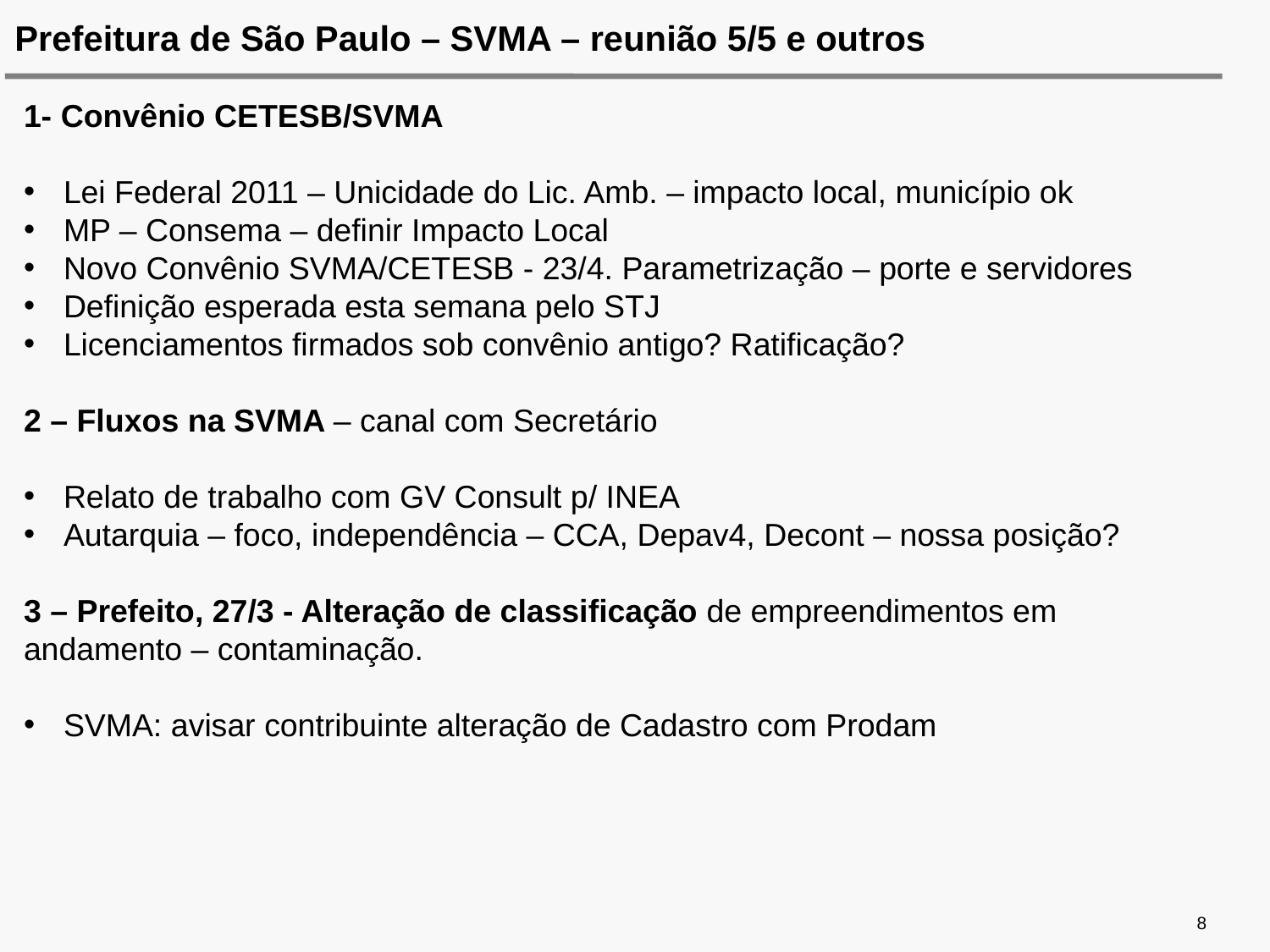

Prefeitura de São Paulo – SVMA – reunião 5/5 e outros

1- Convênio CETESB/SVMA

Lei Federal 2011 – Unicidade do Lic. Amb. – impacto local, município ok
MP – Consema – definir Impacto Local
Novo Convênio SVMA/CETESB - 23/4. Parametrização – porte e servidores
Definição esperada esta semana pelo STJ
Licenciamentos firmados sob convênio antigo? Ratificação?

2 – Fluxos na SVMA – canal com Secretário

Relato de trabalho com GV Consult p/ INEA
Autarquia – foco, independência – CCA, Depav4, Decont – nossa posição?

3 – Prefeito, 27/3 - Alteração de classificação de empreendimentos em andamento – contaminação.

SVMA: avisar contribuinte alteração de Cadastro com Prodam

8